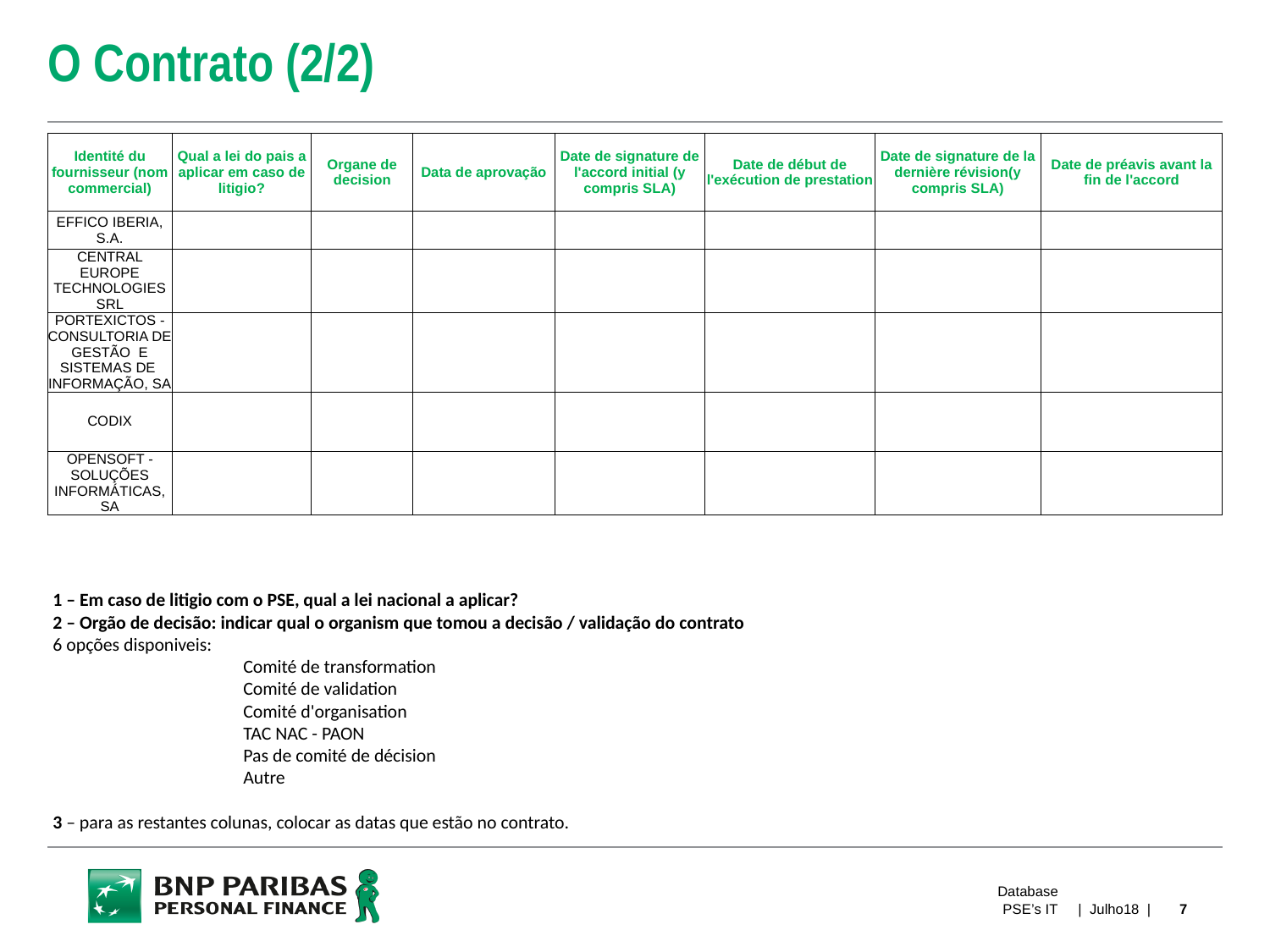

# O Contrato (2/2)
| Identité du fournisseur (nom commercial) | Qual a lei do pais a aplicar em caso de litigio? | Organe de decision | Data de aprovação | Date de signature de l'accord initial (y compris SLA) | Date de début de l'exécution de prestation | Date de signature de la dernière révision(y compris SLA) | Date de préavis avant la fin de l'accord |
| --- | --- | --- | --- | --- | --- | --- | --- |
| EFFICO IBERIA, S.A. |  |  |  |  |  |  |  |
| CENTRAL EUROPE TECHNOLOGIES SRL |  |  |  |  |  |  |  |
| PORTEXICTOS -CONSULTORIA DE GESTÃO E SISTEMAS DE INFORMAÇÃO, SA |  |  |  |  |  |  |  |
| CODIX |  |  |  |  |  |  |  |
| OPENSOFT - SOLUÇÕES INFORMÁTICAS, SA |  |  |  |  |  |  |  |

1 – Em caso de litigio com o PSE, qual a lei nacional a aplicar?
2 – Orgão de decisão: indicar qual o organism que tomou a decisão / validação do contrato
6 opções disponiveis:
Comité de transformation
Comité de validation
Comité d'organisation
TAC NAC - PAON
Pas de comité de décision
Autre

3 – para as restantes colunas, colocar as datas que estão no contrato.

Database
PSE’s IT

|  Julho18  |
7